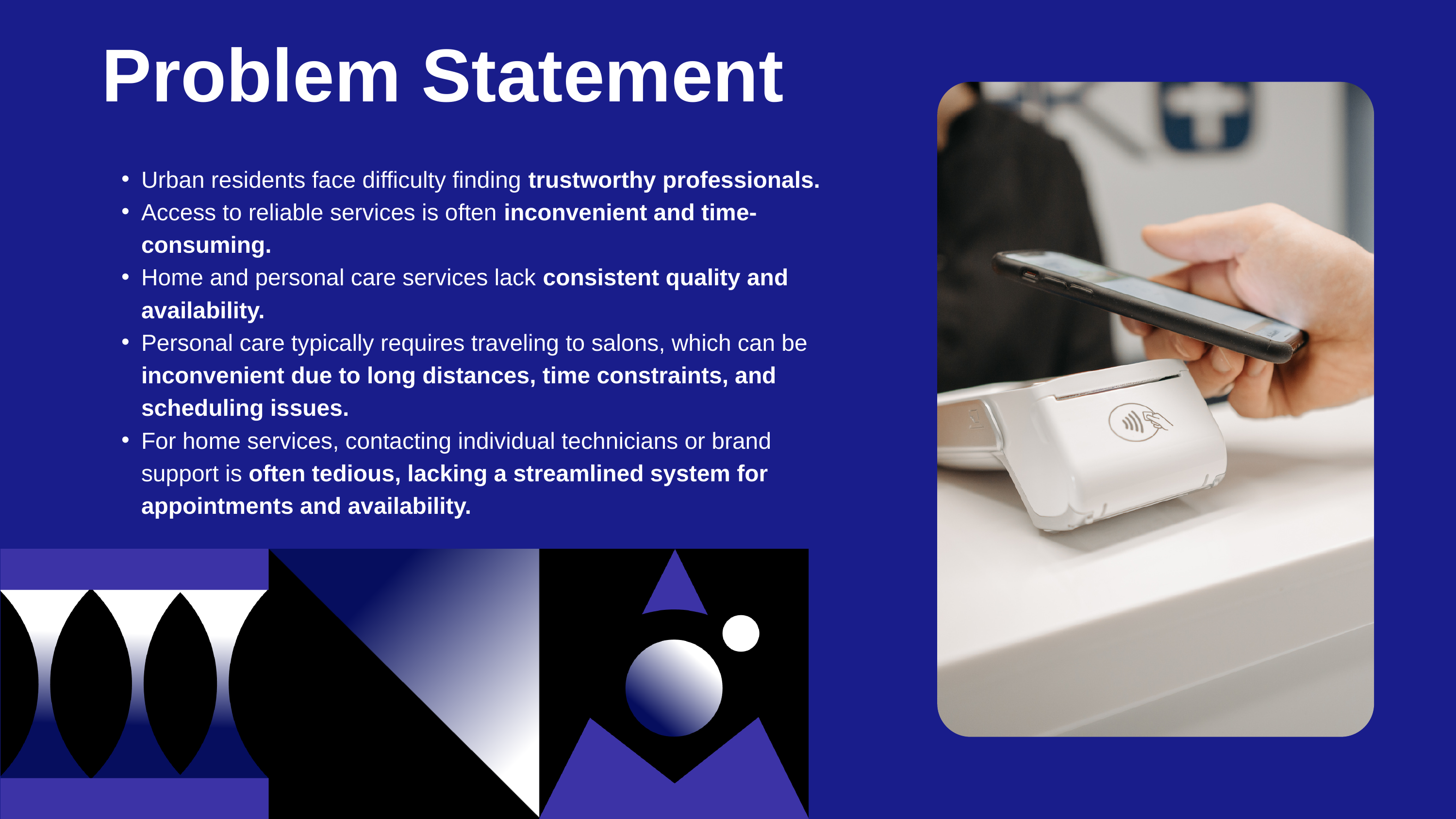

Problem Statement
Urban residents face difficulty finding trustworthy professionals.
Access to reliable services is often inconvenient and time-consuming.
Home and personal care services lack consistent quality and availability.
Personal care typically requires traveling to salons, which can be inconvenient due to long distances, time constraints, and scheduling issues.
For home services, contacting individual technicians or brand support is often tedious, lacking a streamlined system for appointments and availability.